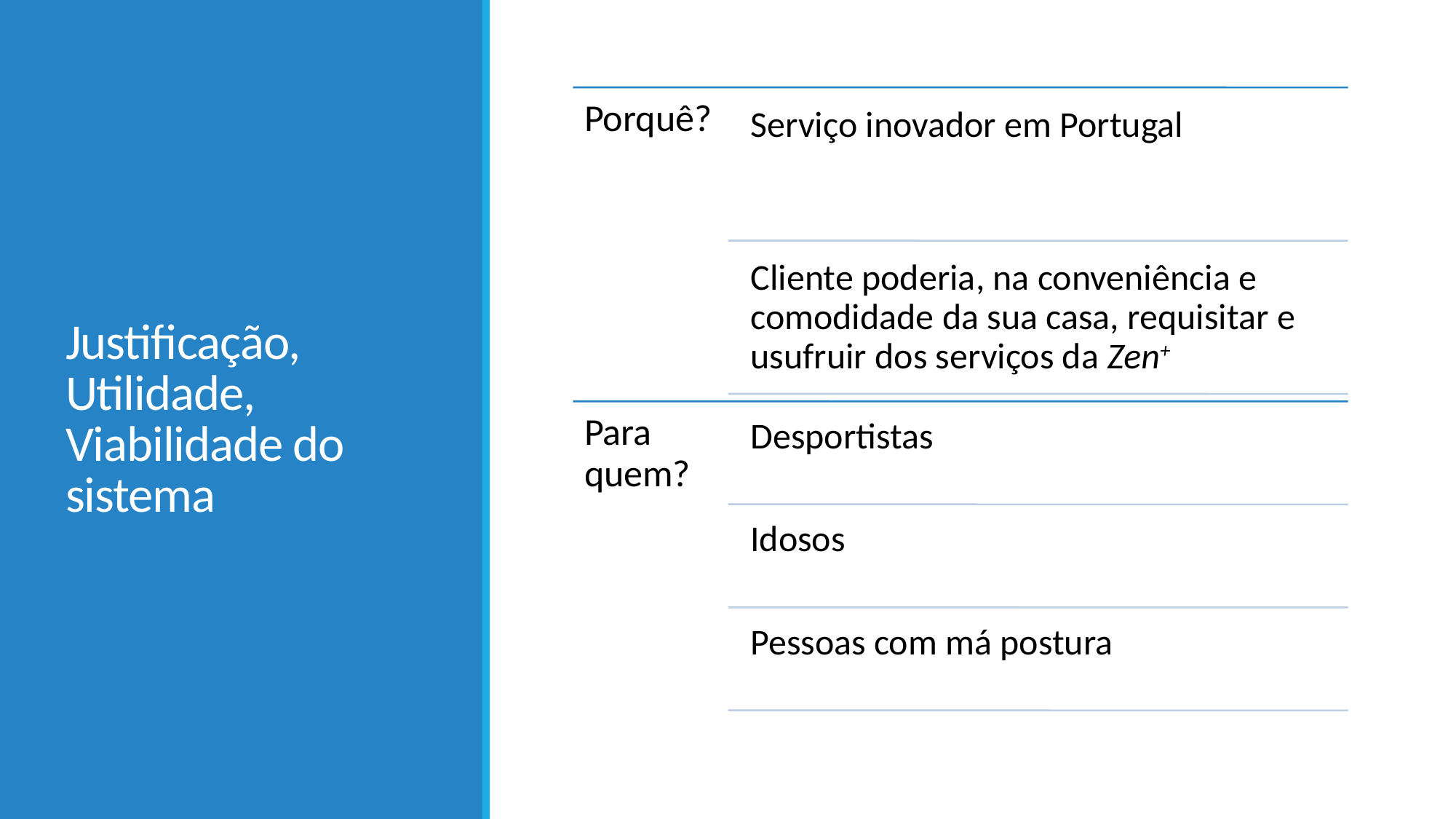

# Justificação, Utilidade, Viabilidade do sistema
Porquê?
Serviço inovador em Portugal
Cliente poderia, na conveniência e comodidade da sua casa, requisitar e usufruir dos serviços da Zen+
Para quem?
Desportistas
Idosos
Pessoas com má postura